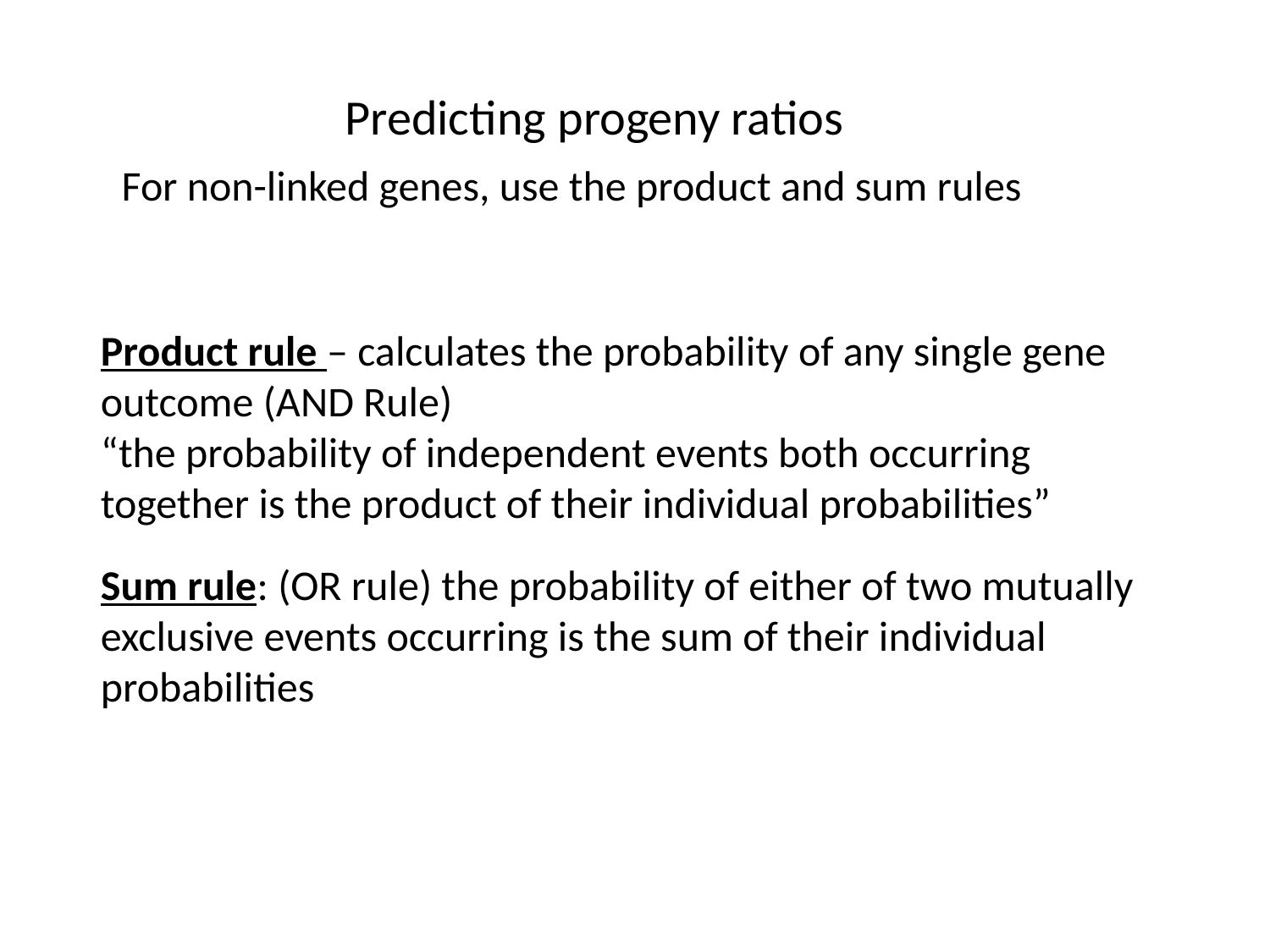

Predicting progeny ratios
For non-linked genes, use the product and sum rules
Product rule – calculates the probability of any single gene outcome (AND Rule)
“the probability of independent events both occurring together is the product of their individual probabilities”
Sum rule: (OR rule) the probability of either of two mutually exclusive events occurring is the sum of their individual probabilities